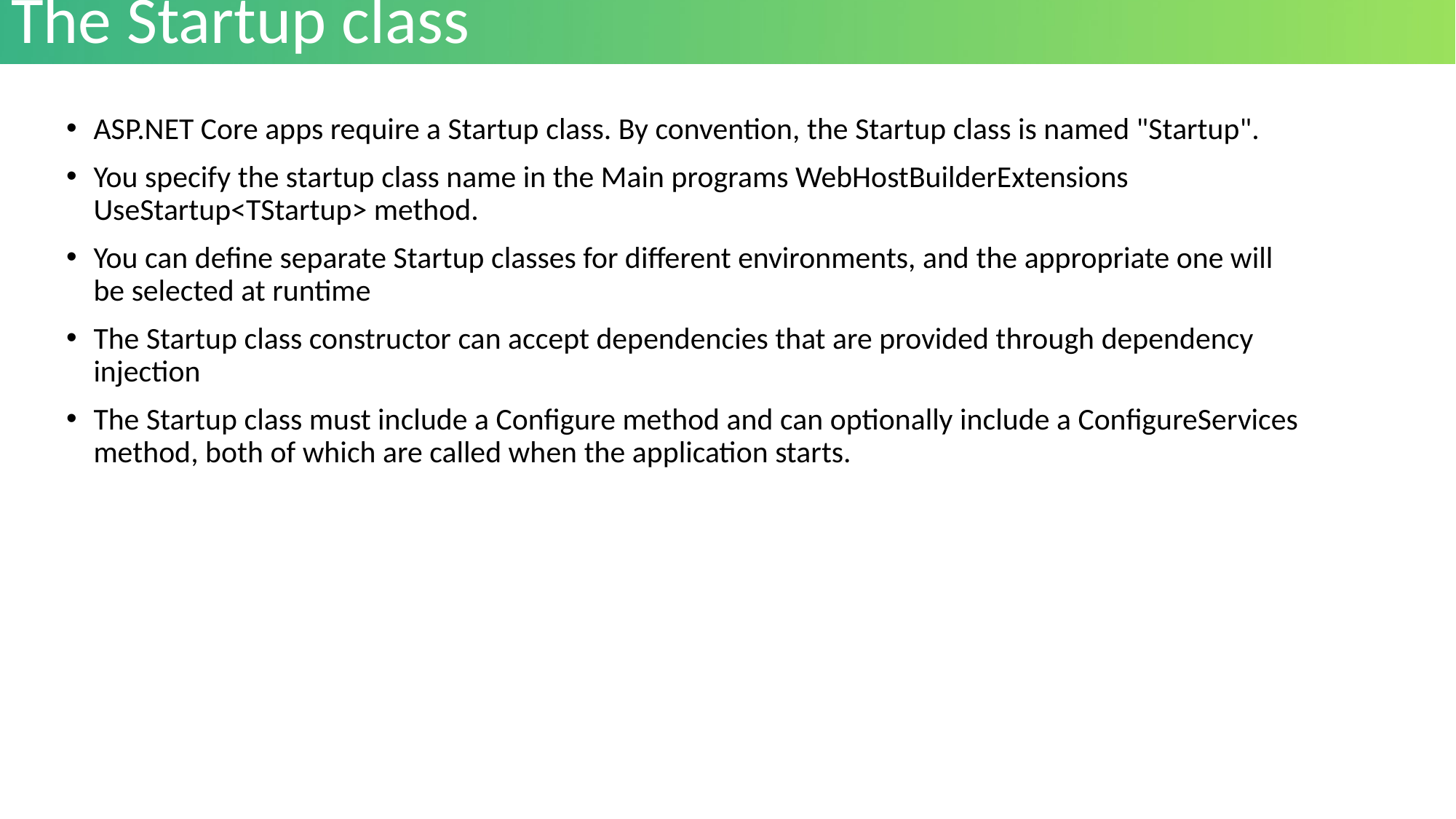

The Startup class

ASP.NET Core apps require a Startup class. By convention, the Startup class is named "Startup".
You specify the startup class name in the Main programs WebHostBuilderExtensions UseStartup<TStartup> method.
You can define separate Startup classes for different environments, and the appropriate one will be selected at runtime
The Startup class constructor can accept dependencies that are provided through dependency injection
The Startup class must include a Configure method and can optionally include a ConfigureServices method, both of which are called when the application starts.